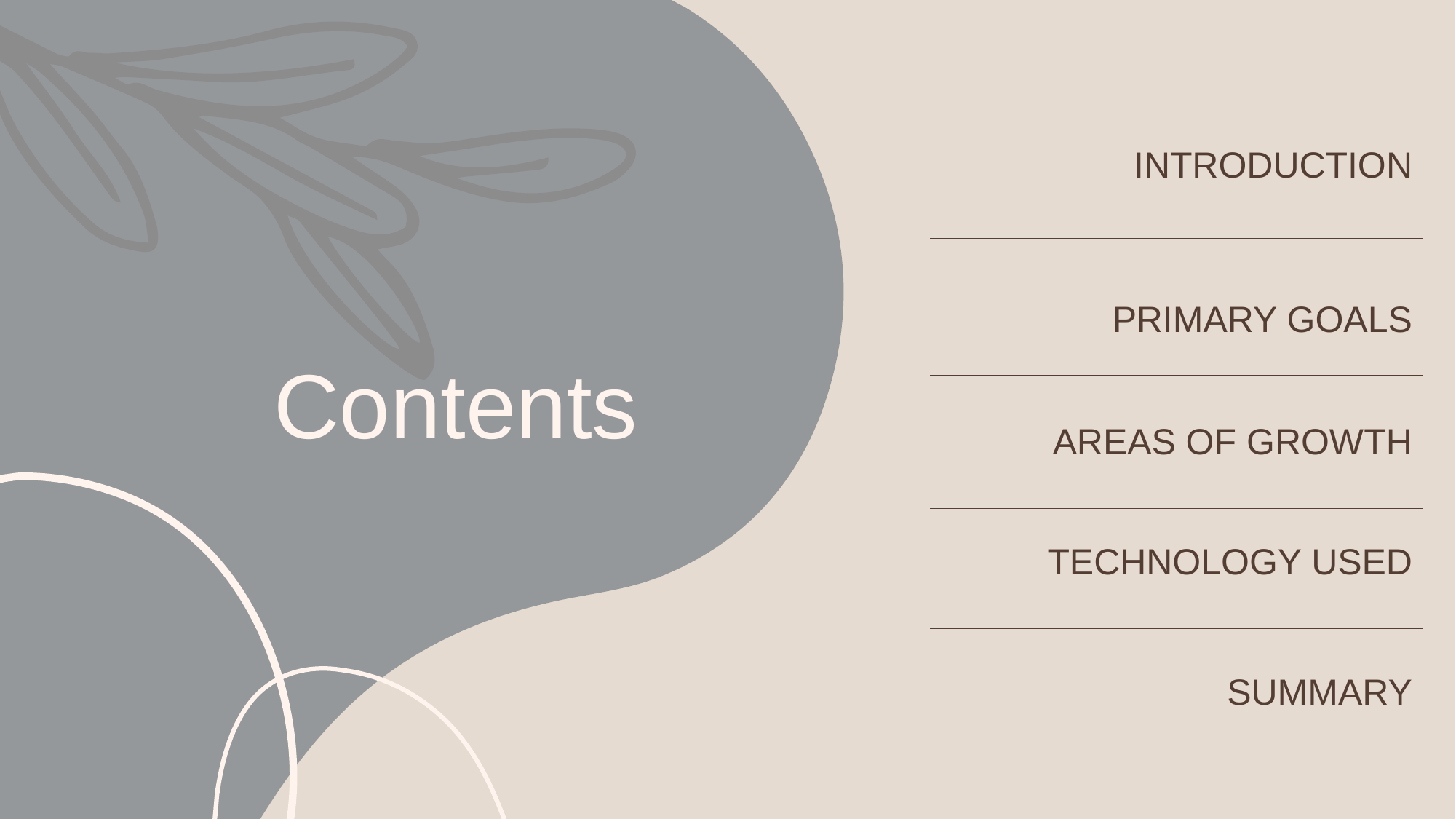

| INTRODUCTION |
| --- |
| PRIMARY GOALS |
| AREAS OF GROWTH |
| TECHNOLOGY USED |
| SUMMARY |
# Contents